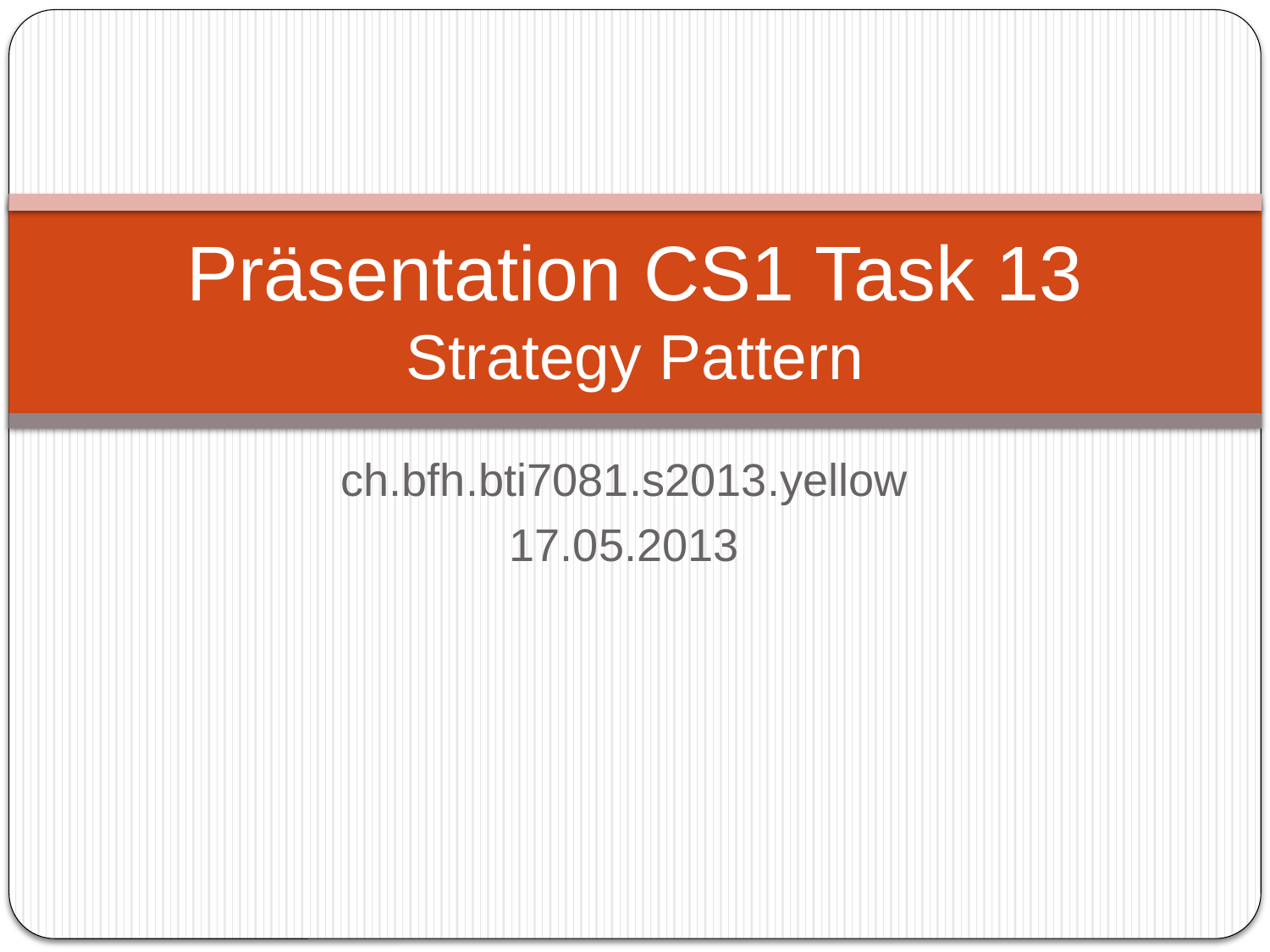

# Präsentation CS1 Task 13 Strategy Pattern
ch.bfh.bti7081.s2013.yellow
17.05.2013